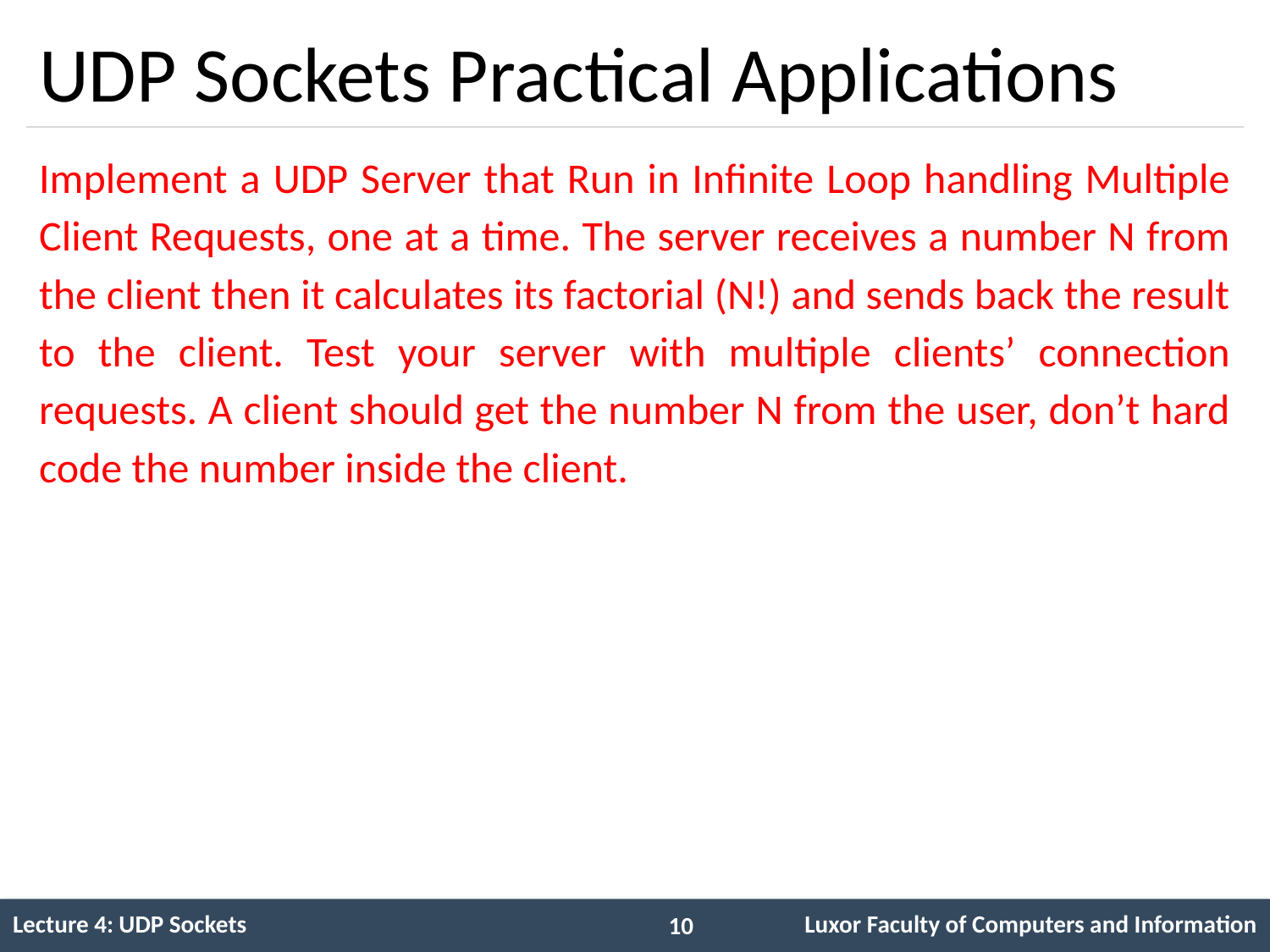

# UDP Sockets Practical Applications
Implement a UDP Server that Run in Infinite Loop handling Multiple Client Requests, one at a time. The server receives a number N from the client then it calculates its factorial (N!) and sends back the result to the client. Test your server with multiple clients’ connection requests. A client should get the number N from the user, don’t hard code the number inside the client.